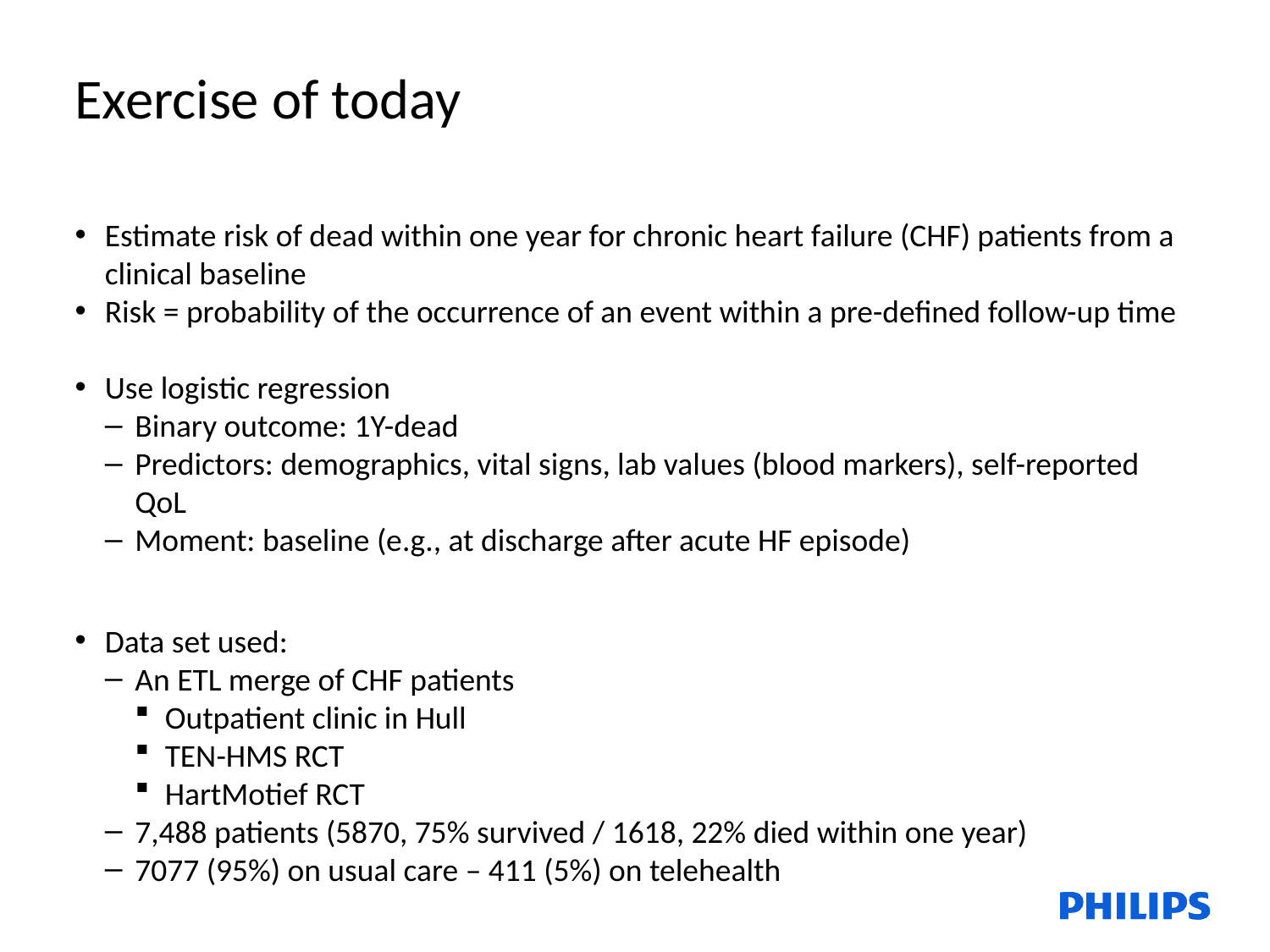

Exercise of today
Estimate risk of dead within one year for chronic heart failure (CHF) patients from a clinical baseline
Risk = probability of the occurrence of an event within a pre-defined follow-up time

Use logistic regression
Binary outcome: 1Y-dead
Predictors: demographics, vital signs, lab values (blood markers), self-reported QoL
Moment: baseline (e.g., at discharge after acute HF episode)

Data set used:
An ETL merge of CHF patients
Outpatient clinic in Hull
TEN-HMS RCT
HartMotief RCT
7,488 patients (5870, 75% survived / 1618, 22% died within one year)
7077 (95%) on usual care – 411 (5%) on telehealth